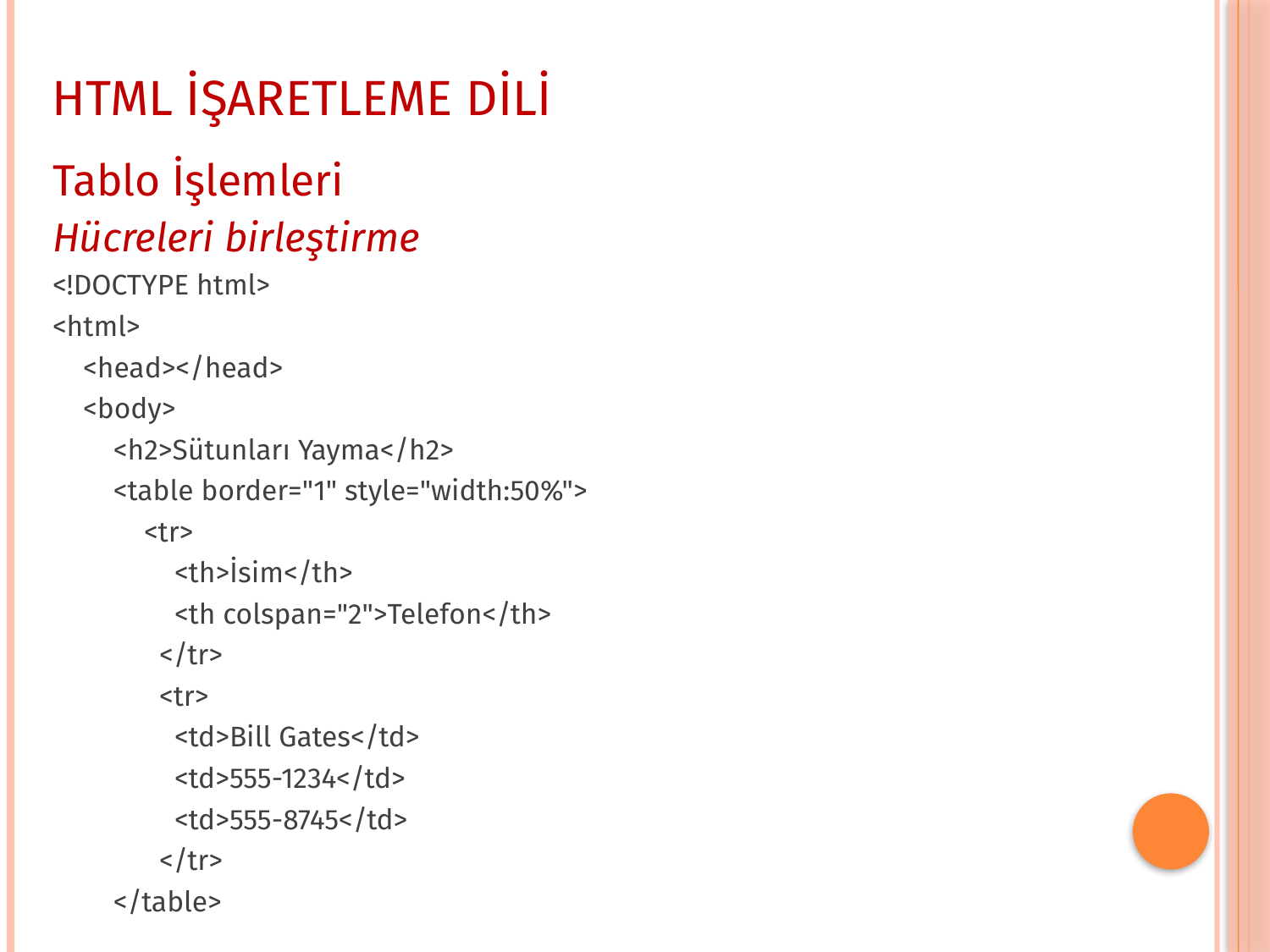

HTML İŞARETLEME DİLİ
Tablo İşlemleri
Hücreleri birleştirme
<!DOCTYPE html>
<html>
    <head></head>
    <body>
        <h2>Sütunları Yayma</h2>
        <table border="1" style="width:50%">
            <tr>
                <th>İsim</th>
                <th colspan="2">Telefon</th>
              </tr>
              <tr>
                <td>Bill Gates</td>
                <td>555-1234</td>
                <td>555-8745</td>
              </tr>
        </table>